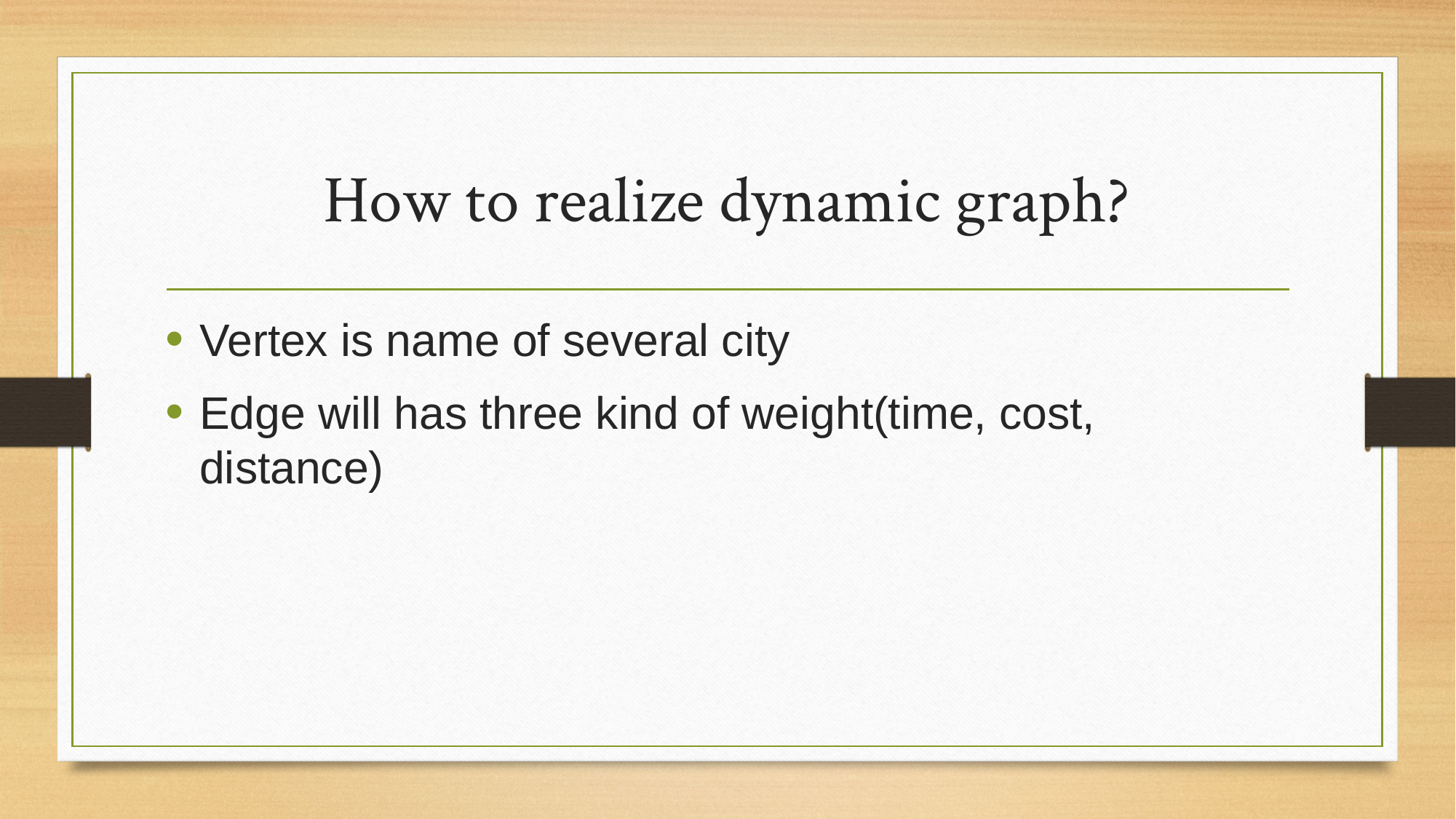

# How to realize dynamic graph?
Vertex is name of several city
Edge will has three kind of weight(time, cost, distance)